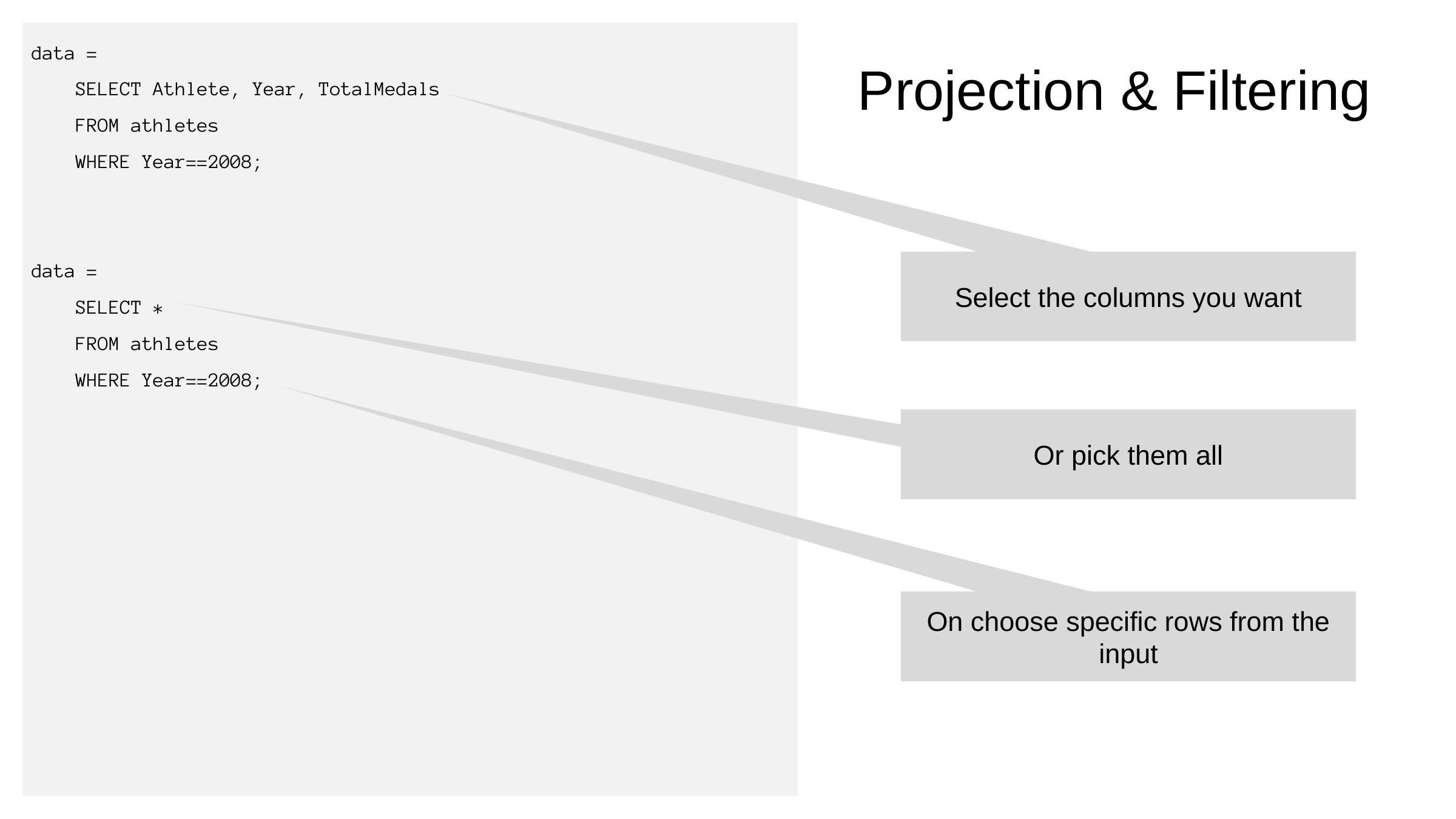

data =
    SELECT Athlete, Year, TotalMedals
    FROM athletes
    WHERE Year==2008;

data =
    SELECT *
    FROM athletes
    WHERE Year==2008;

# Projection & Filtering
Select the columns you want
Or pick them all
On choose specific rows from the input